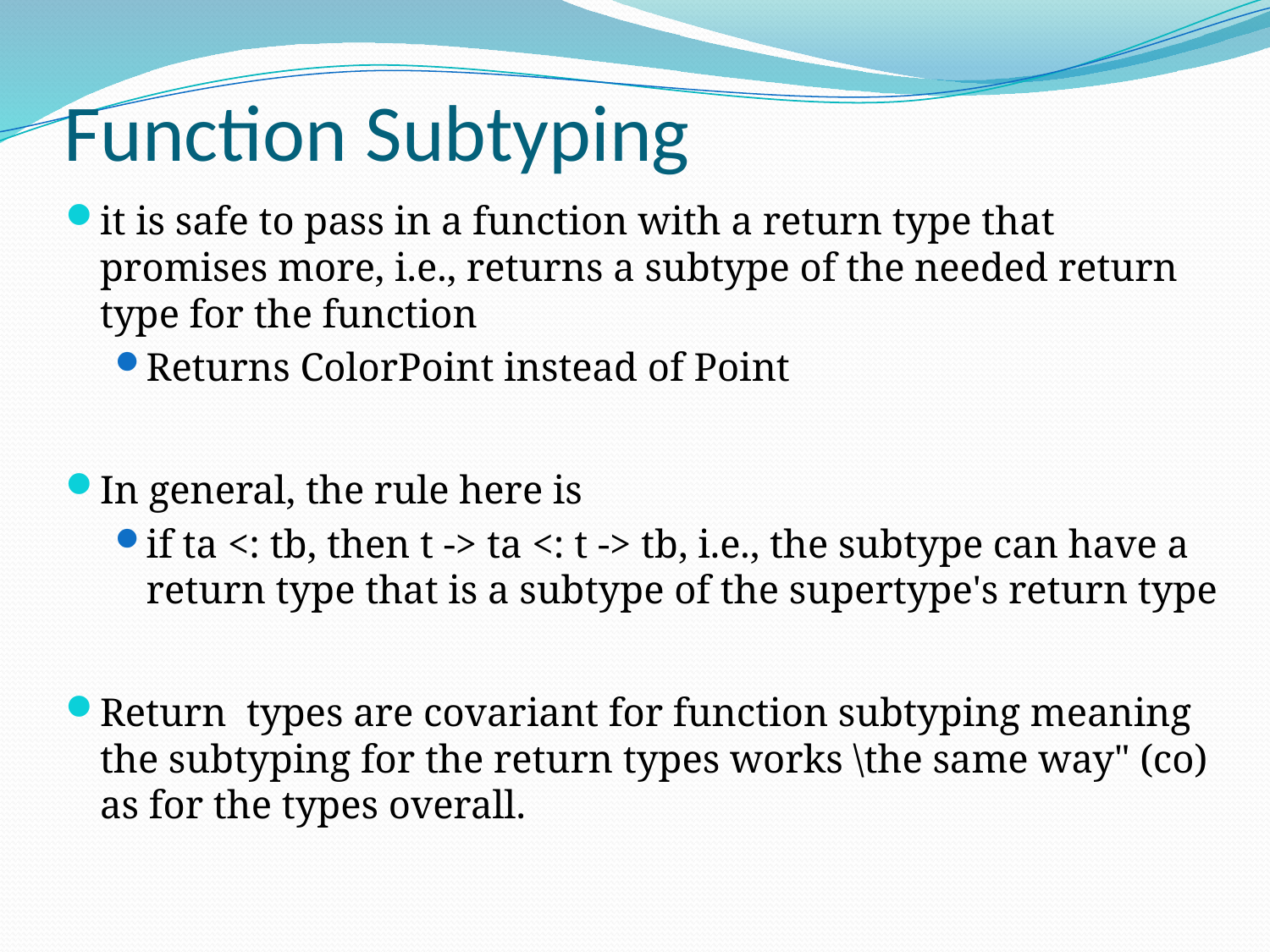

# Function Subtyping
it is safe to pass in a function with a return type that promises more, i.e., returns a subtype of the needed return type for the function
Returns ColorPoint instead of Point

In general, the rule here is
if ta <: tb, then t -> ta <: t -> tb, i.e., the subtype can have a return type that is a subtype of the supertype's return type

Return  types are covariant for function subtyping meaning the subtyping for the return types works \the same way" (co) as for the types overall.